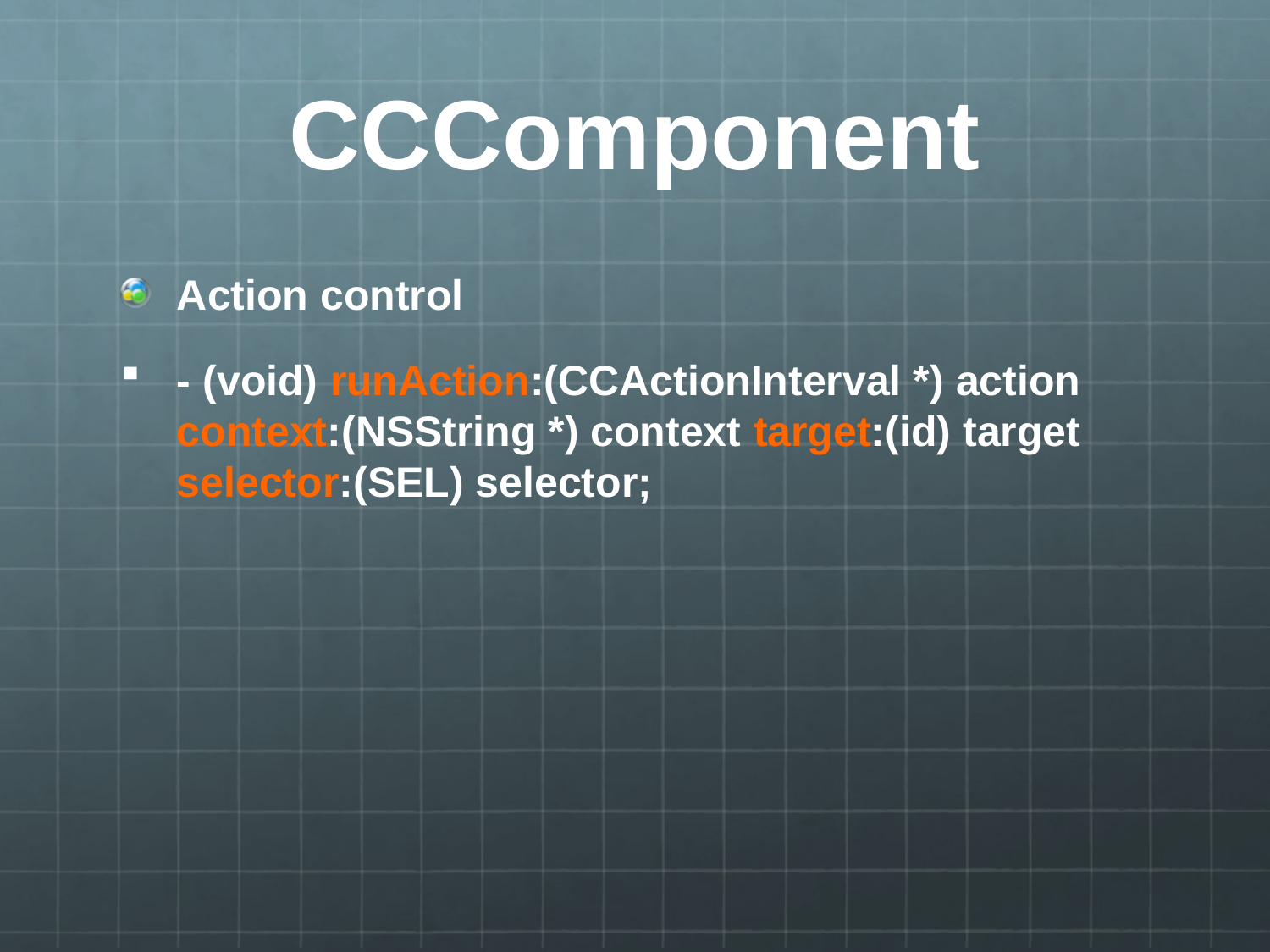

# CCComponent
Action control
- (void) runAction:(CCActionInterval *) action context:(NSString *) context target:(id) target selector:(SEL) selector;